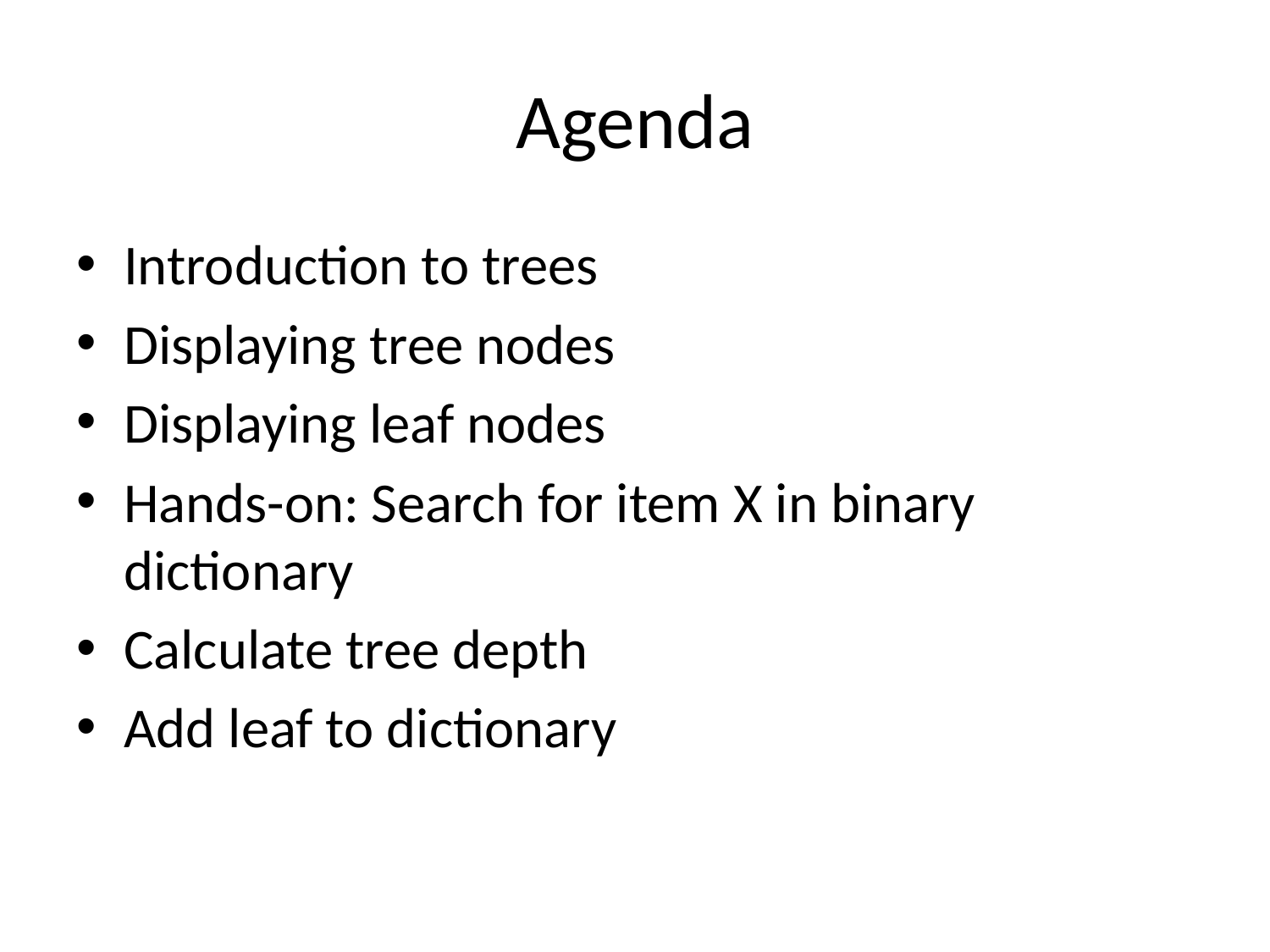

# Agenda
Introduction to trees
Displaying tree nodes
Displaying leaf nodes
Hands-on: Search for item X in binary dictionary
Calculate tree depth
Add leaf to dictionary